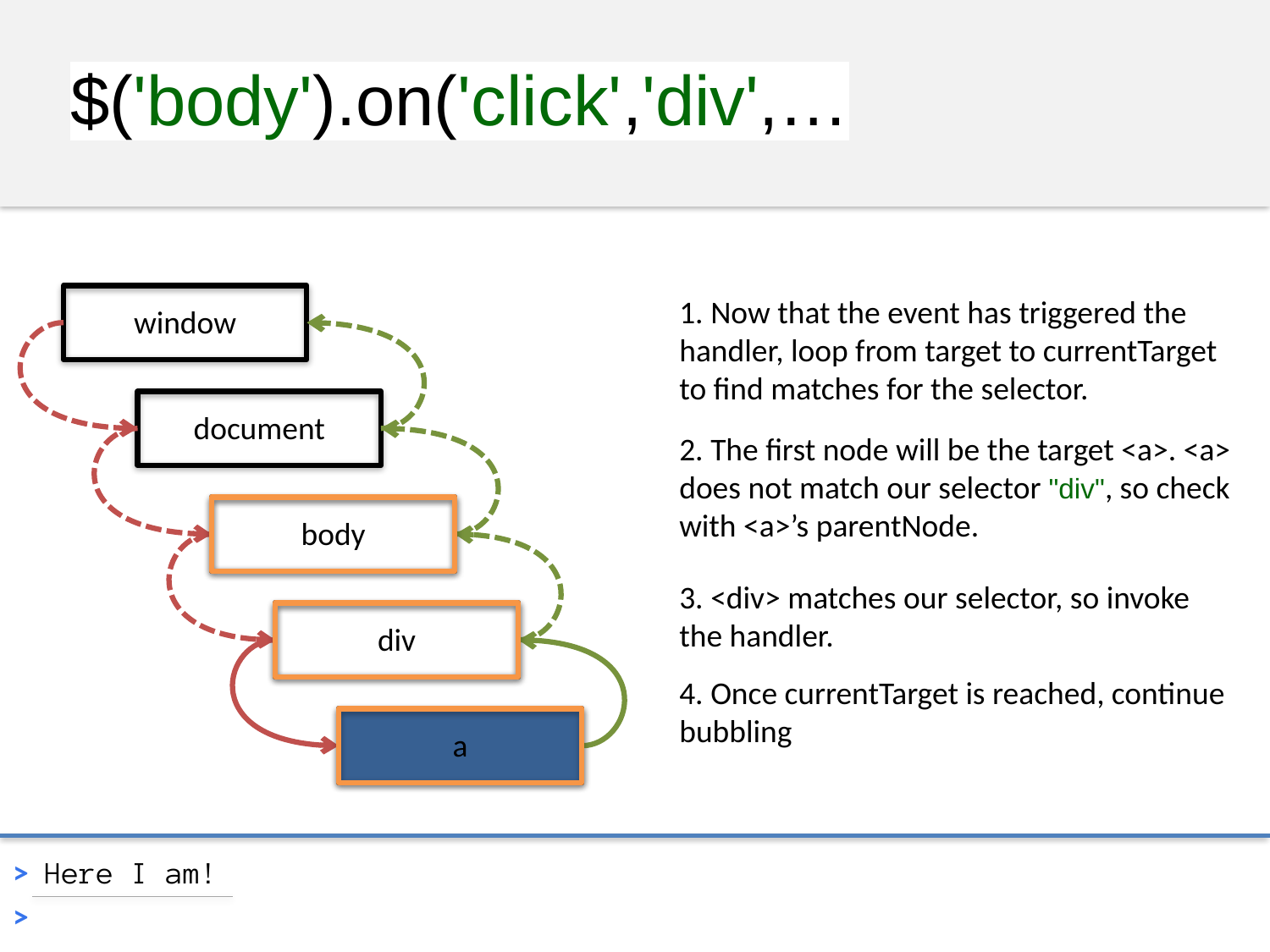

$('body').on('click','div',…

window
1. Now that the event has triggered the handler, loop from target to currentTarget to find matches for the selector.

document
2. The first node will be the target <a>. <a> does not match our selector "div", so check with <a>’s parentNode.

body
3. <div> matches our selector, so invoke the handler.

div
4. Once currentTarget is reached, continue bubbling

a
>
Here I am!
>